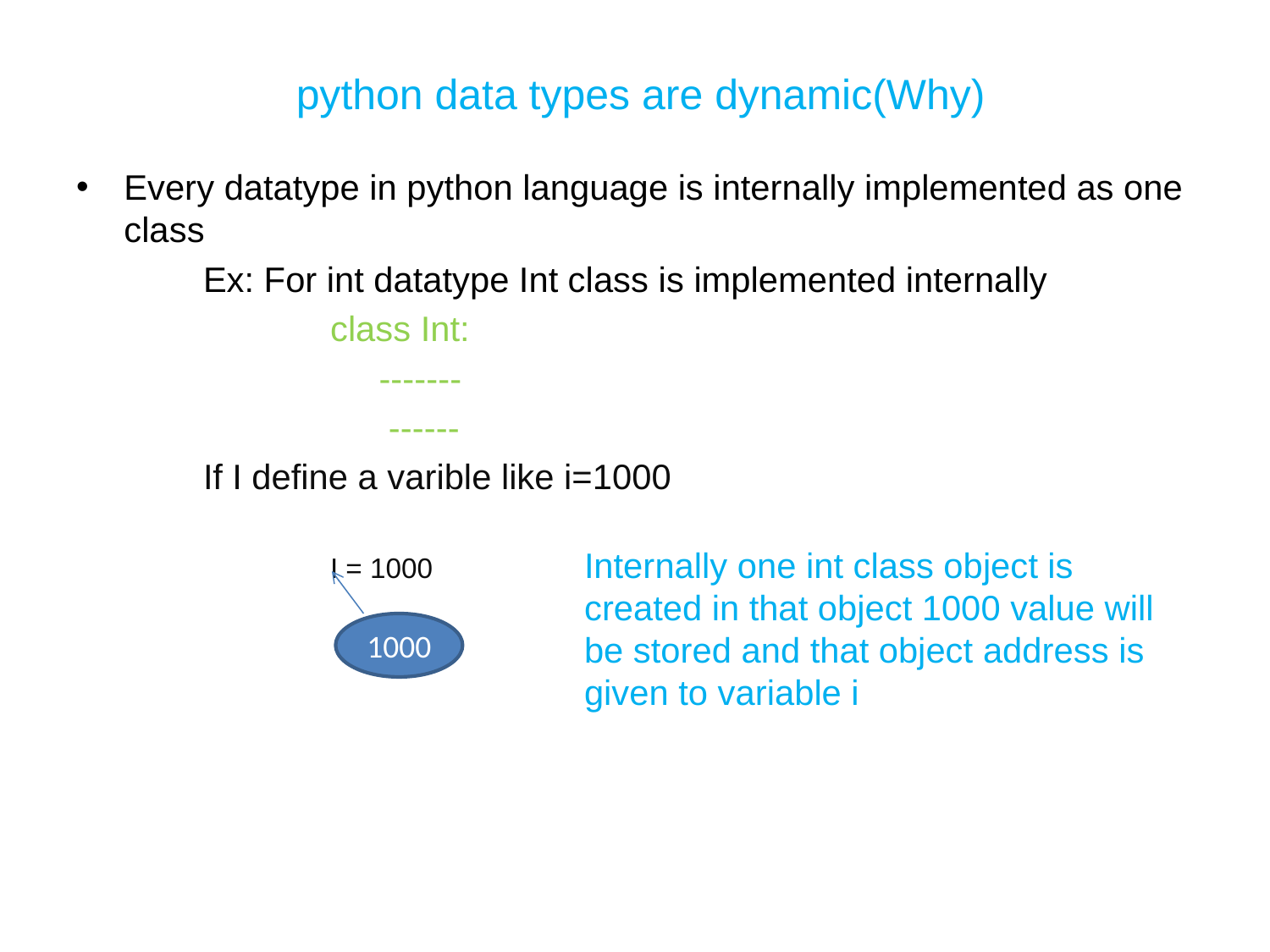

# python data types are dynamic(Why)
Every datatype in python language is internally implemented as one class
	Ex: For int datatype Int class is implemented internally
		class Int:
		     -------
		      ------
	If I define a varible like i=1000

		I = 1000		Internally one int class object is 					created in that object 1000 value will 				be stored and that object address is 				given to variable i

1000